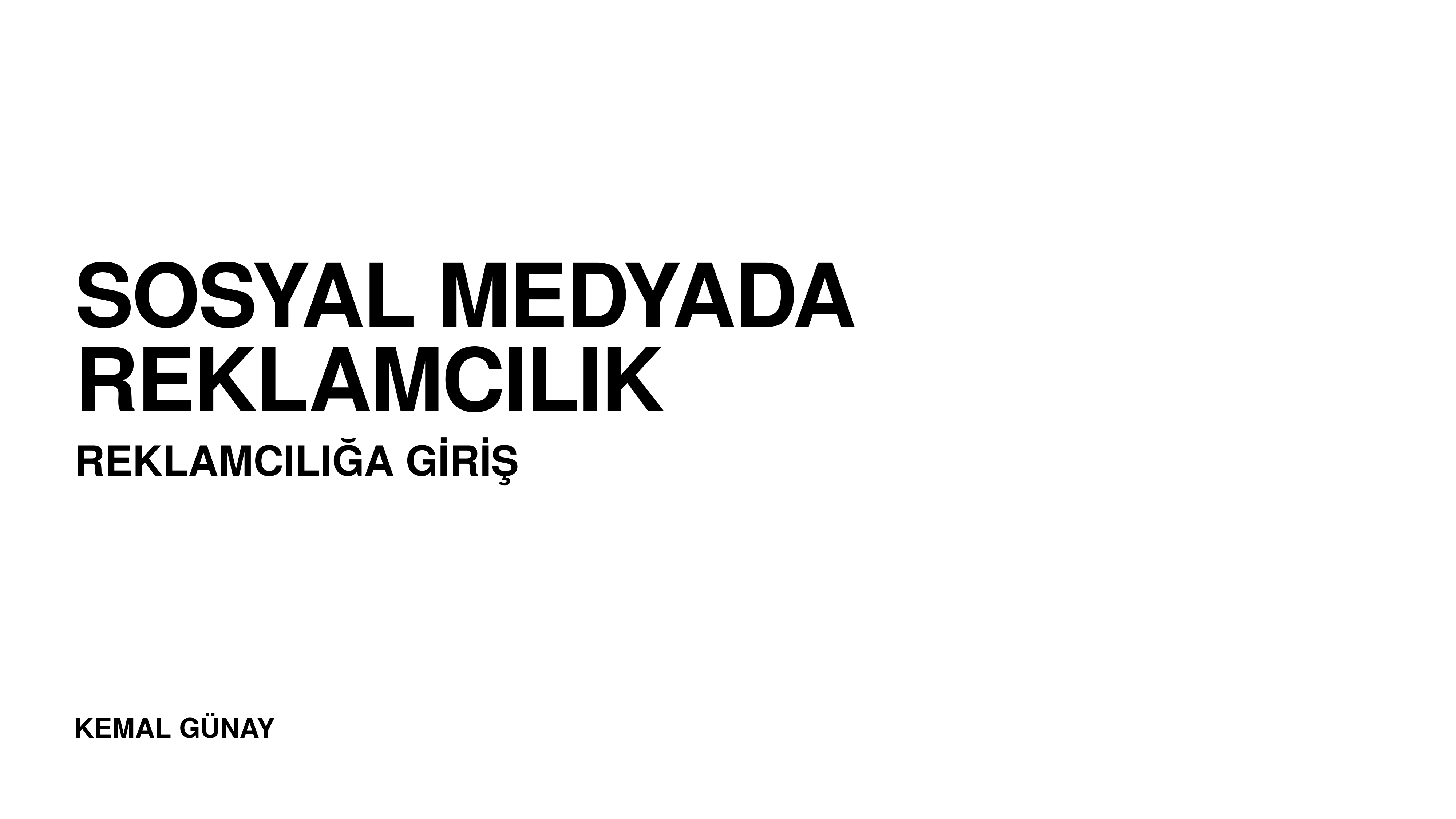

# SOSYAL MEDYADA REKLAMCILIK
REKLAMCILIĞA GİRİŞ
KEMAL GÜNAY